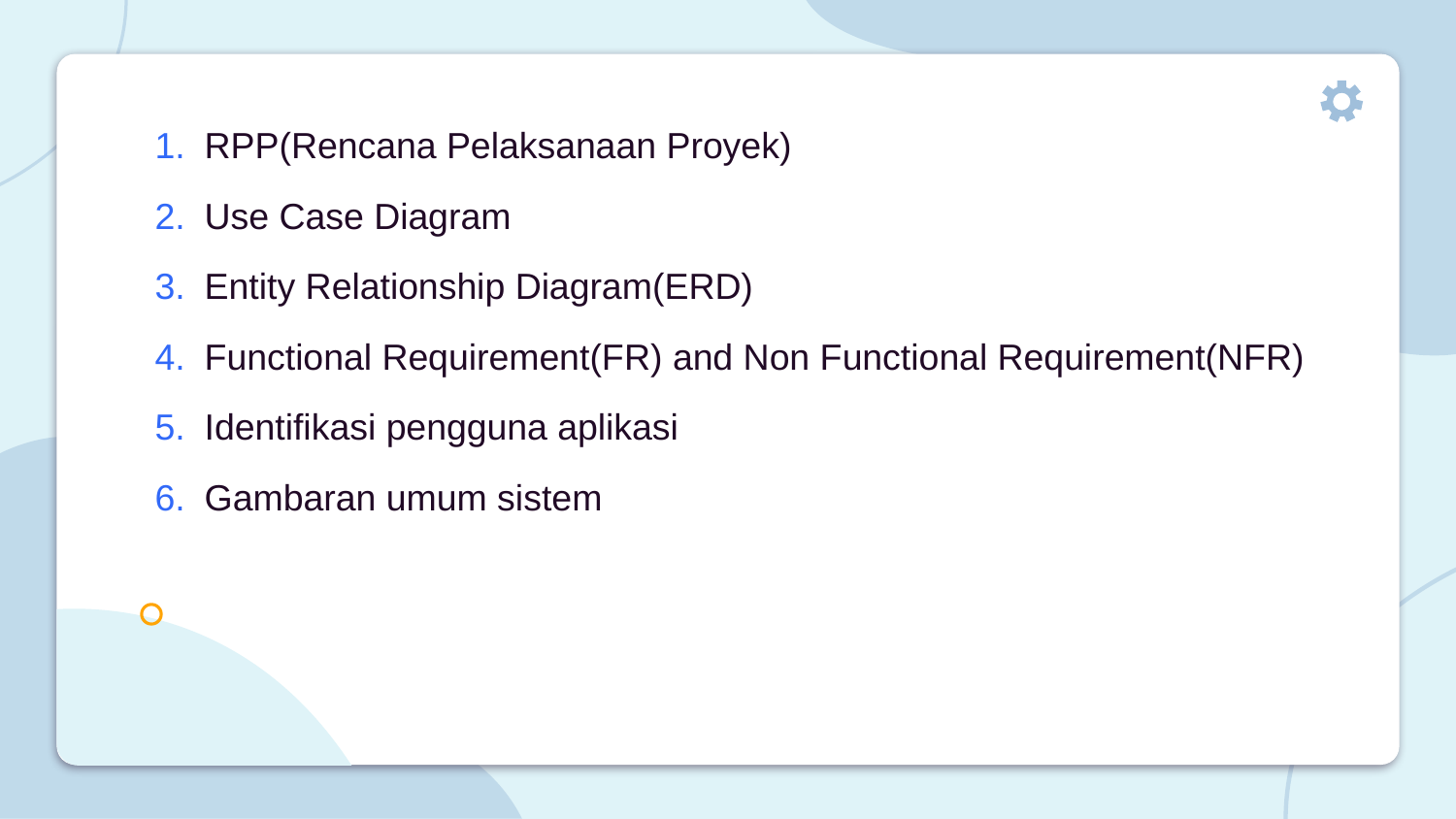

RPP(Rencana Pelaksanaan Proyek)
Use Case Diagram
Entity Relationship Diagram(ERD)
Functional Requirement(FR) and Non Functional Requirement(NFR)
Identifikasi pengguna aplikasi
Gambaran umum sistem